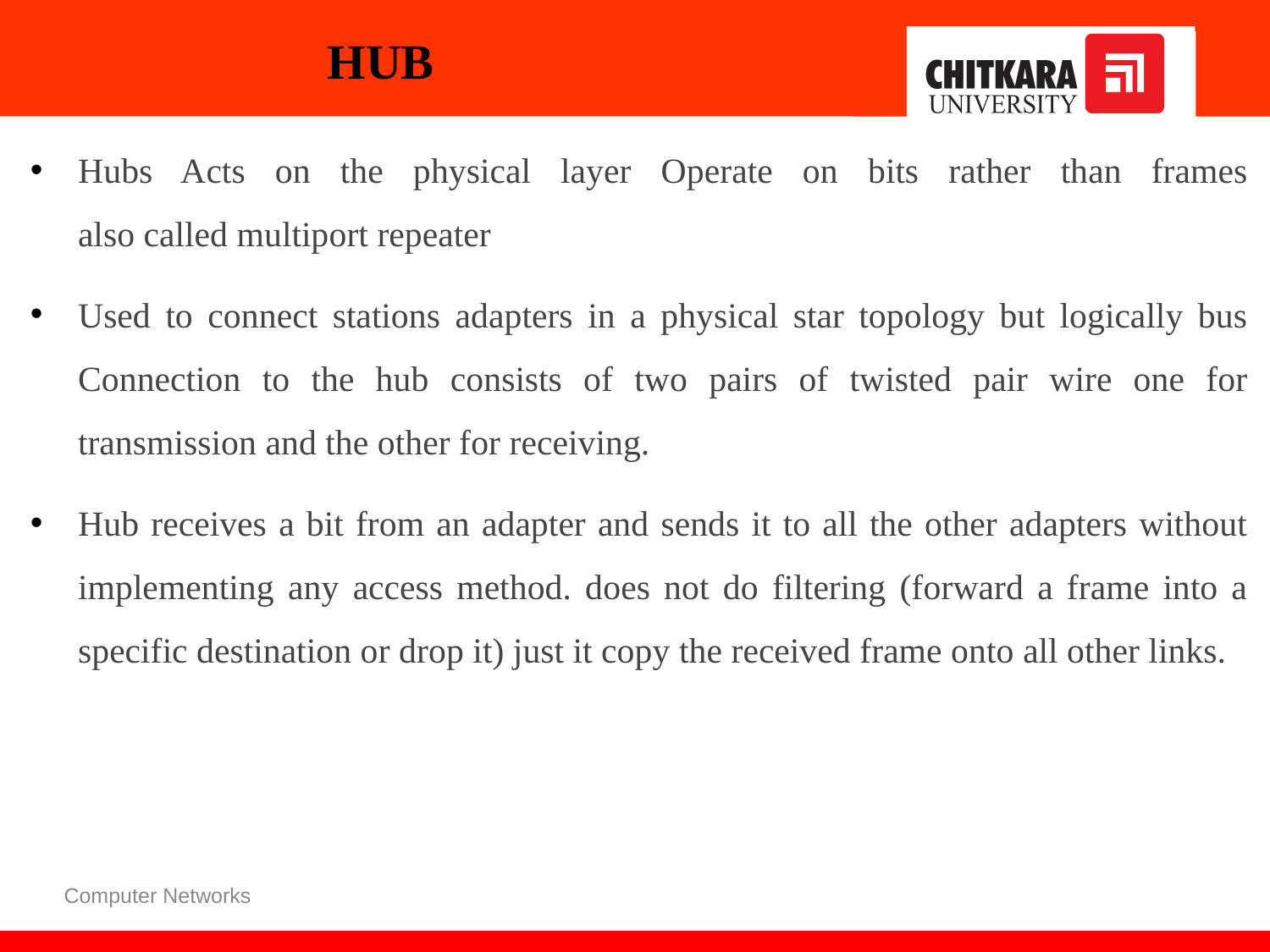

# HUB
Hubs Acts on the physical layer Operate on bits rather than frames
also called multiport repeater
Used to connect stations adapters in a physical star topology but logically bus Connection to the hub consists of two pairs of twisted pair wire one for transmission and the other for receiving.
Hub receives a bit from an adapter and sends it to all the other adapters without implementing any access method. does not do filtering (forward a frame into a specific destination or drop it) just it copy the received frame onto all other links.
Computer Networks